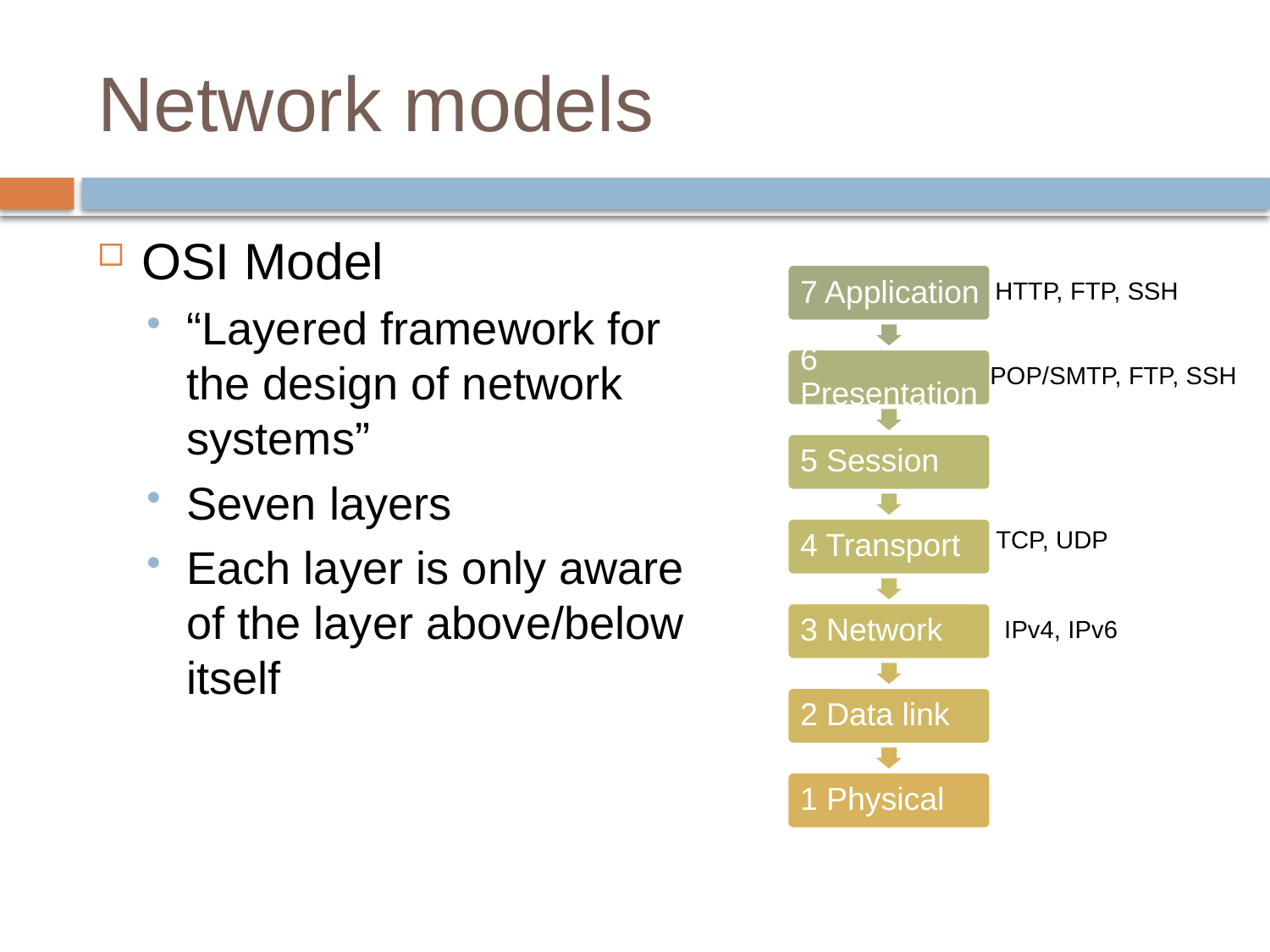

# Network models
OSI Model
“Layered framework for the design of network systems”
Seven layers
Each layer is only aware of the layer above/below itself

7 Application

6 Presentation

5 Session

4 Transport

3 Network

2 Data link

1 Physical
HTTP, FTP, SSH
POP/SMTP, FTP, SSH
TCP, UDP
IPv4, IPv6